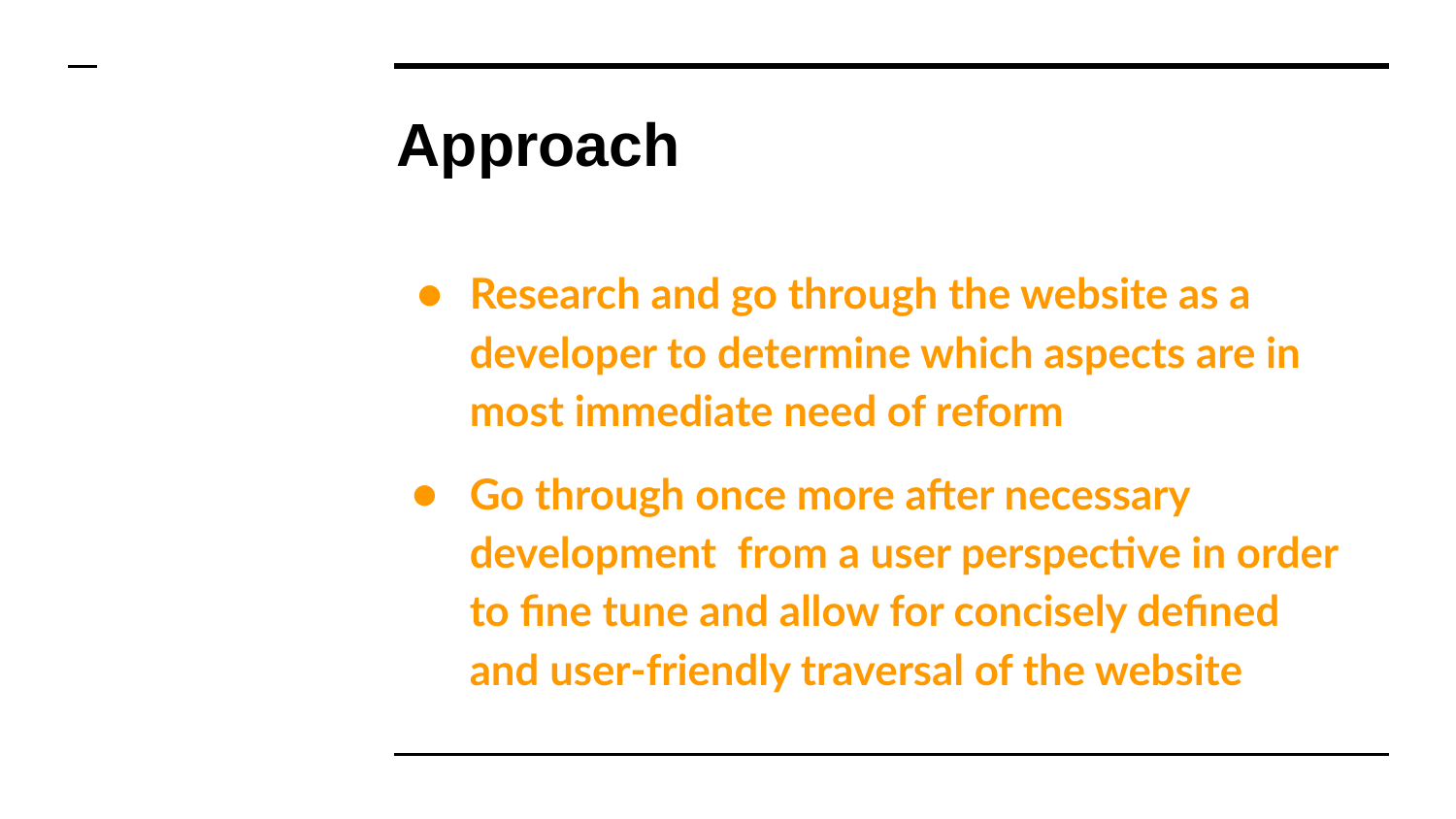

# Approach
Research and go through the website as a developer to determine which aspects are in most immediate need of reform
Go through once more after necessary development  from a user perspective in order to fine tune and allow for concisely defined and user-friendly traversal of the website